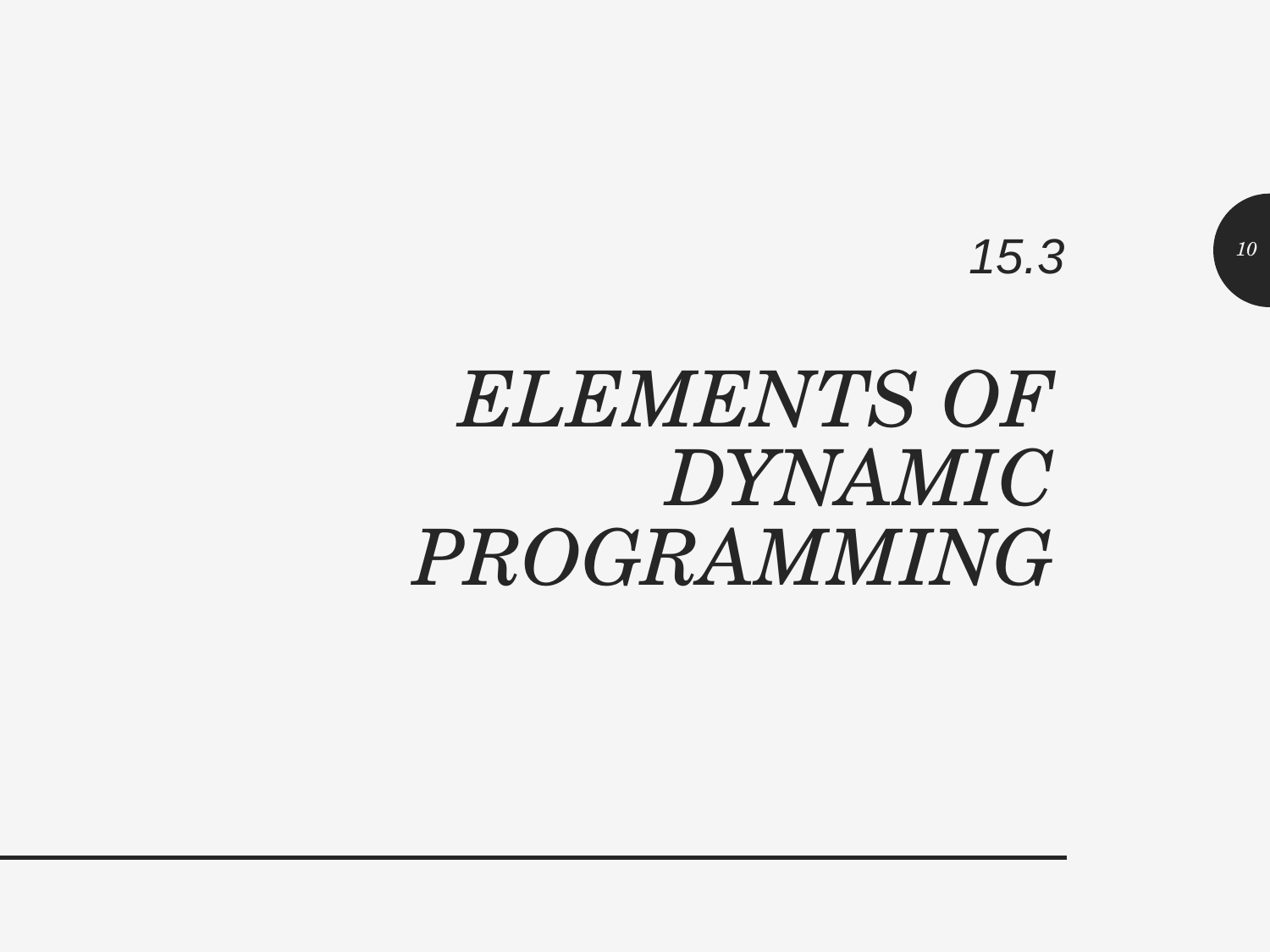

15.3
10
# Elements of dynamic programming